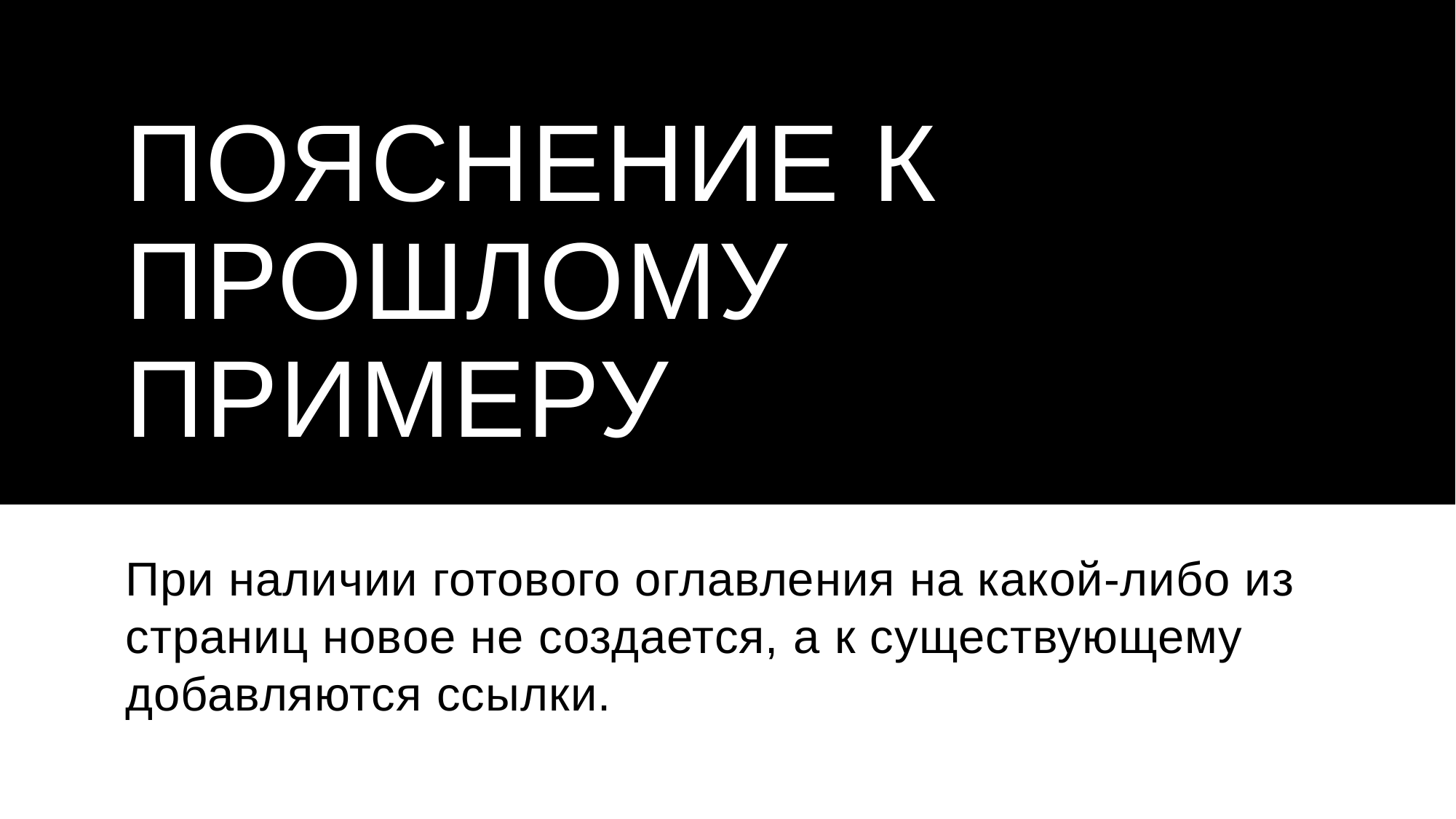

# Пояснение к прошлому примеру
При наличии готового оглавления на какой-либо из страниц новое не создается, а к существующему добавляются ссылки.